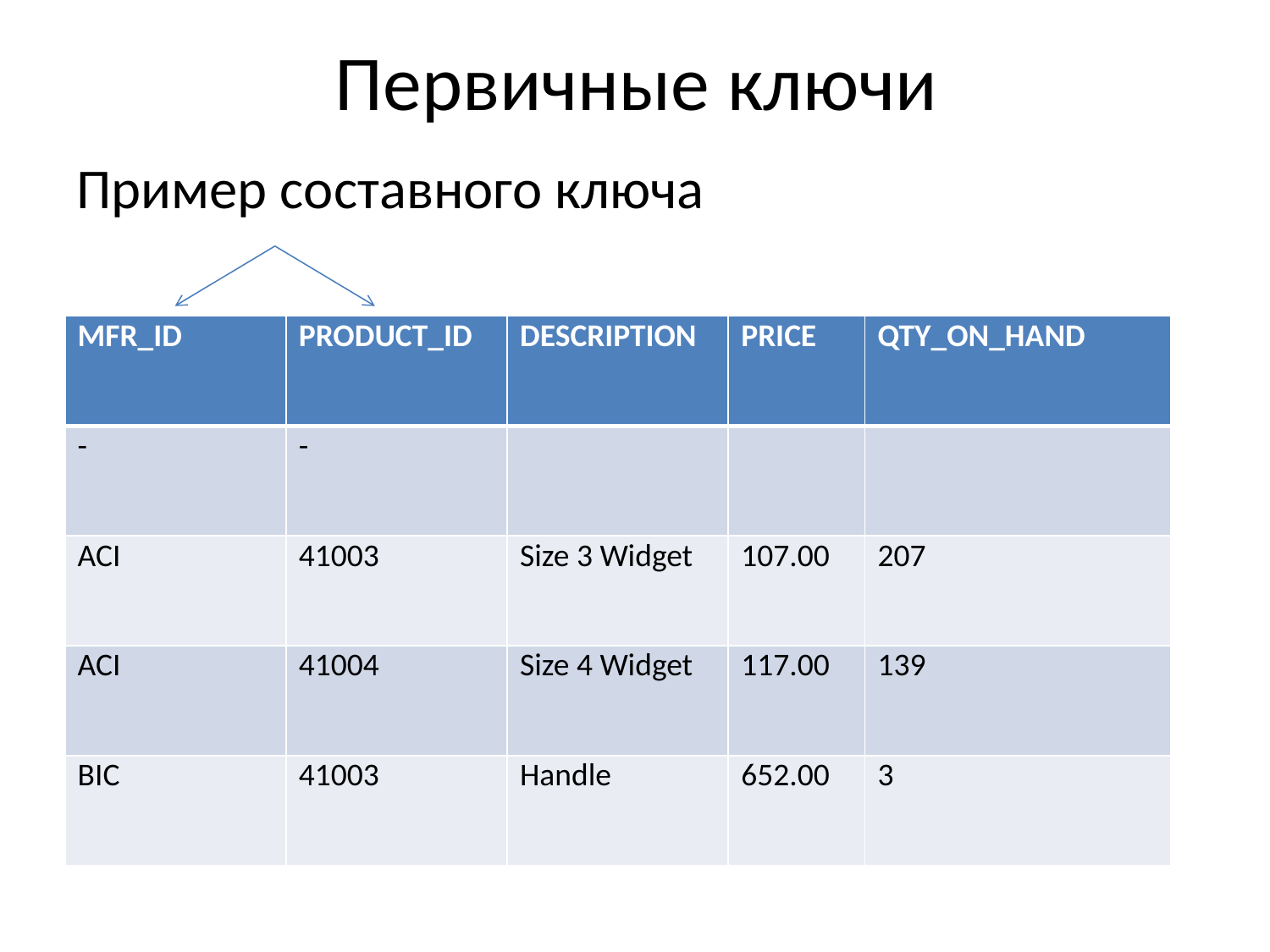

# Первичные ключи
Пример составного ключа

| MFR\_ID | PRODUCT\_ID | DESCRIPTION | PRICE | QTY\_ON\_HAND |
| --- | --- | --- | --- | --- |
| - | - |  |  |  |
| ACI | 41003 | Size 3 Widget | 107.00 | 207 |
| ACI | 41004 | Size 4 Widget | 117.00 | 139 |
| BIC | 41003 | Handle | 652.00 | 3 |